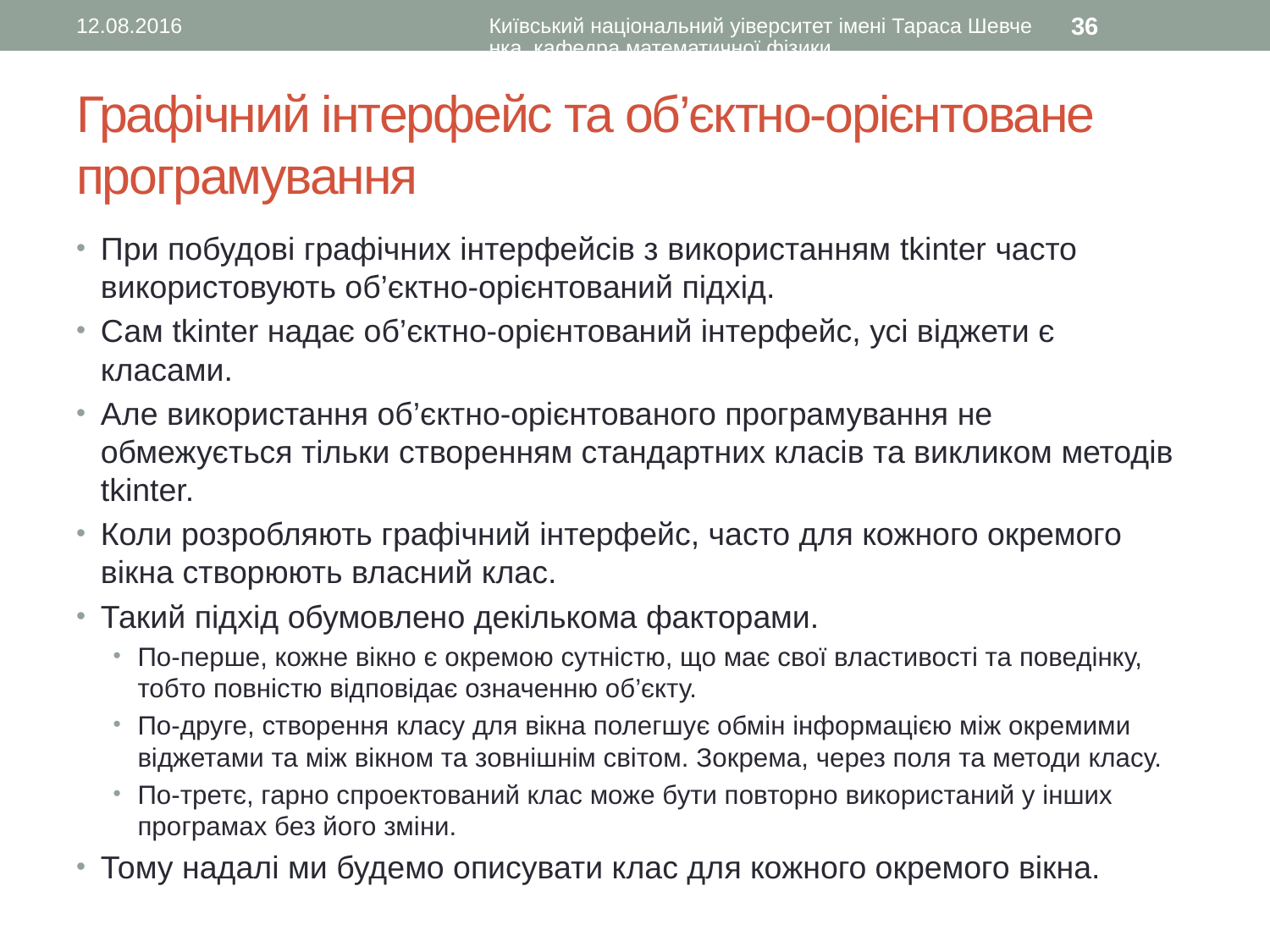

12.08.2016
Київський національний уіверситет імені Тараса Шевченка, кафедра математичної фізики
36
# Графічний інтерфейс та об’єктно-орієнтоване програмування
При побудові графічних інтерфейсів з використанням tkinter часто використовують об’єктно-орієнтований підхід.
Сам tkinter надає об’єктно-орієнтований інтерфейс, усі віджети є класами.
Але використання об’єктно-орієнтованого програмування не обмежується тільки створенням стандартних класів та викликом методів tkinter.
Коли розробляють графічний інтерфейс, часто для кожного окремого вікна створюють власний клас.
Такий підхід обумовлено декількома факторами.
По-перше, кожне вікно є окремою сутністю, що має свої властивості та поведінку, тобто повністю відповідає означенню об’єкту.
По-друге, створення класу для вікна полегшує обмін інформацією між окремими віджетами та між вікном та зовнішнім світом. Зокрема, через поля та методи класу.
По-третє, гарно спроектований клас може бути повторно використаний у інших програмах без його зміни.
Тому надалі ми будемо описувати клас для кожного окремого вікна.